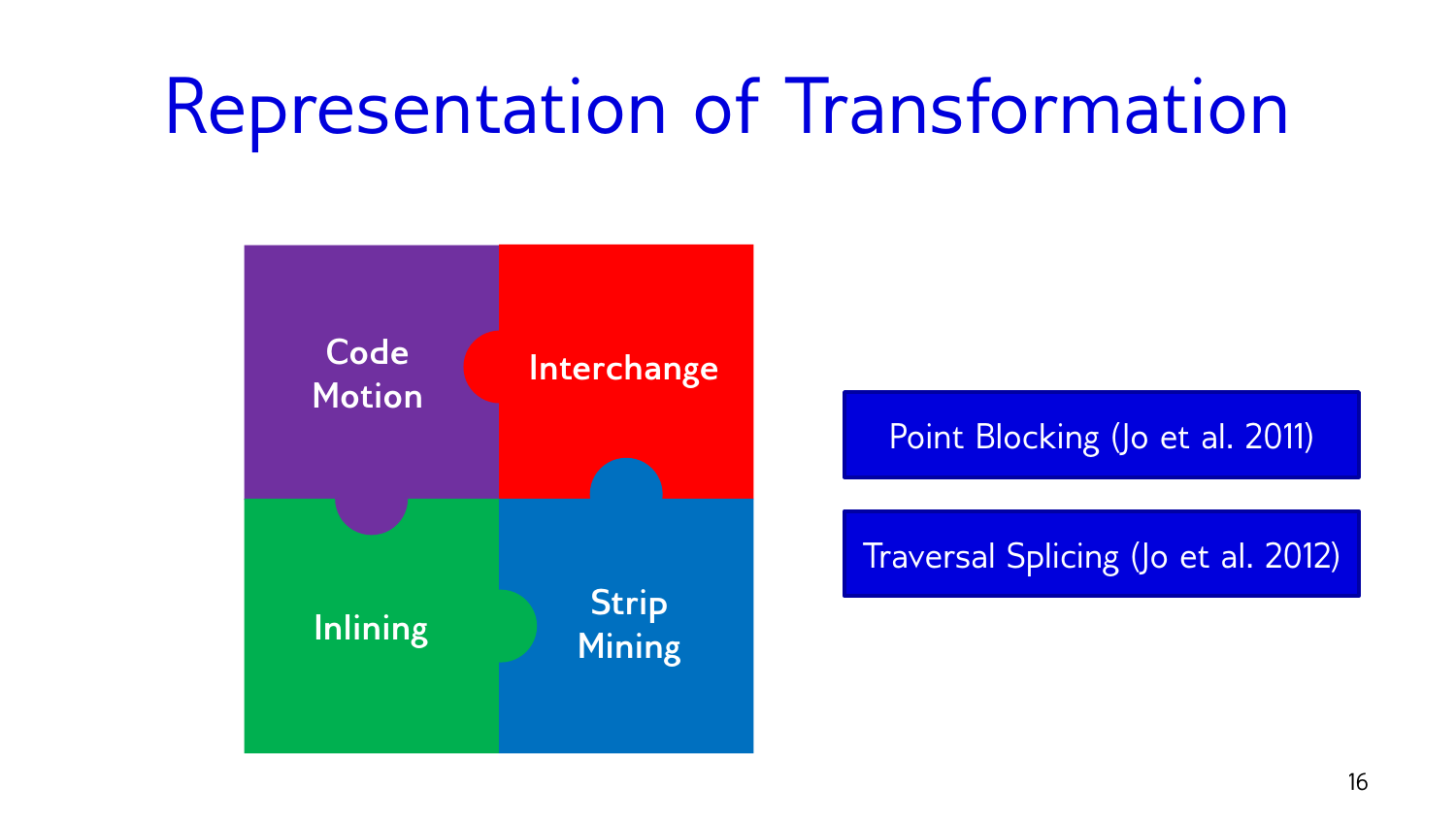

# Representation of Transformation

Code
Motion

Interchange
Point Blocking (Jo et al. 2011)

Traversal Splicing (Jo et al. 2012)
Strip
Mining

Inlining
16